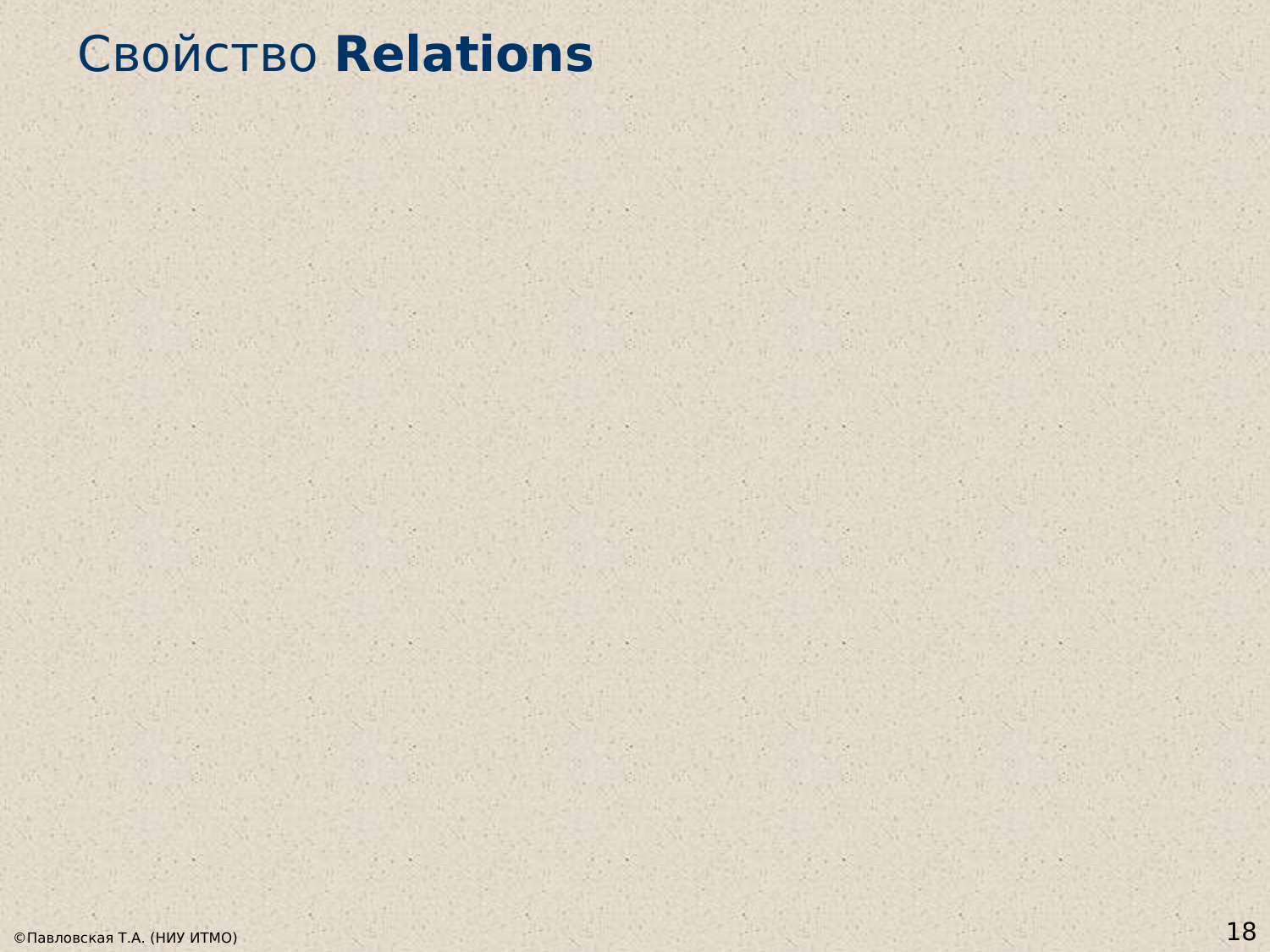

# Свойство Relations

18
©Павловская Т.А. (НИУ ИТМО)